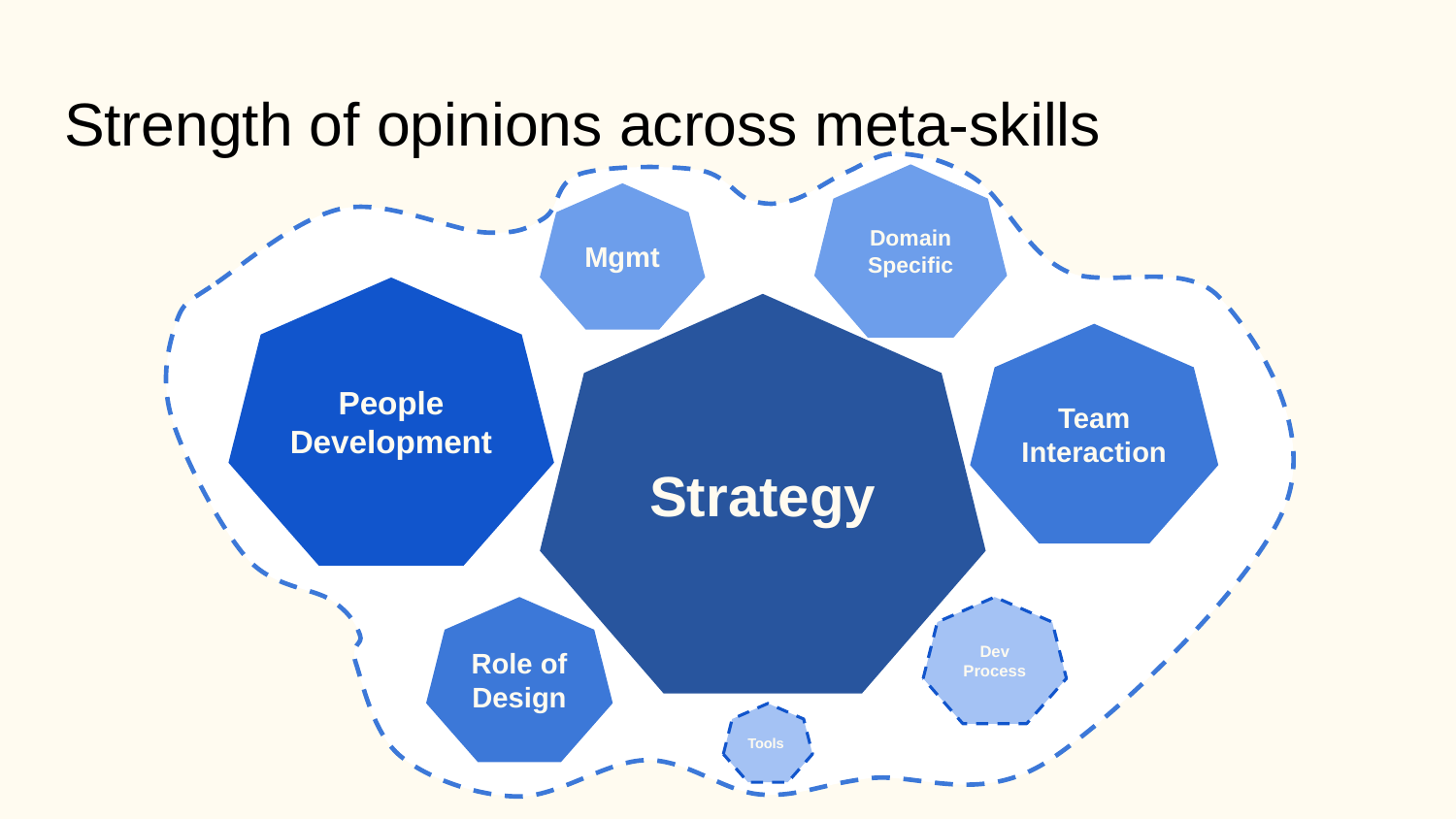

# Strength of opinions across meta-skills

Domain Specific
Mgmt
People Development
Strategy
Team Interaction
Role of Design
Dev Process
Tools